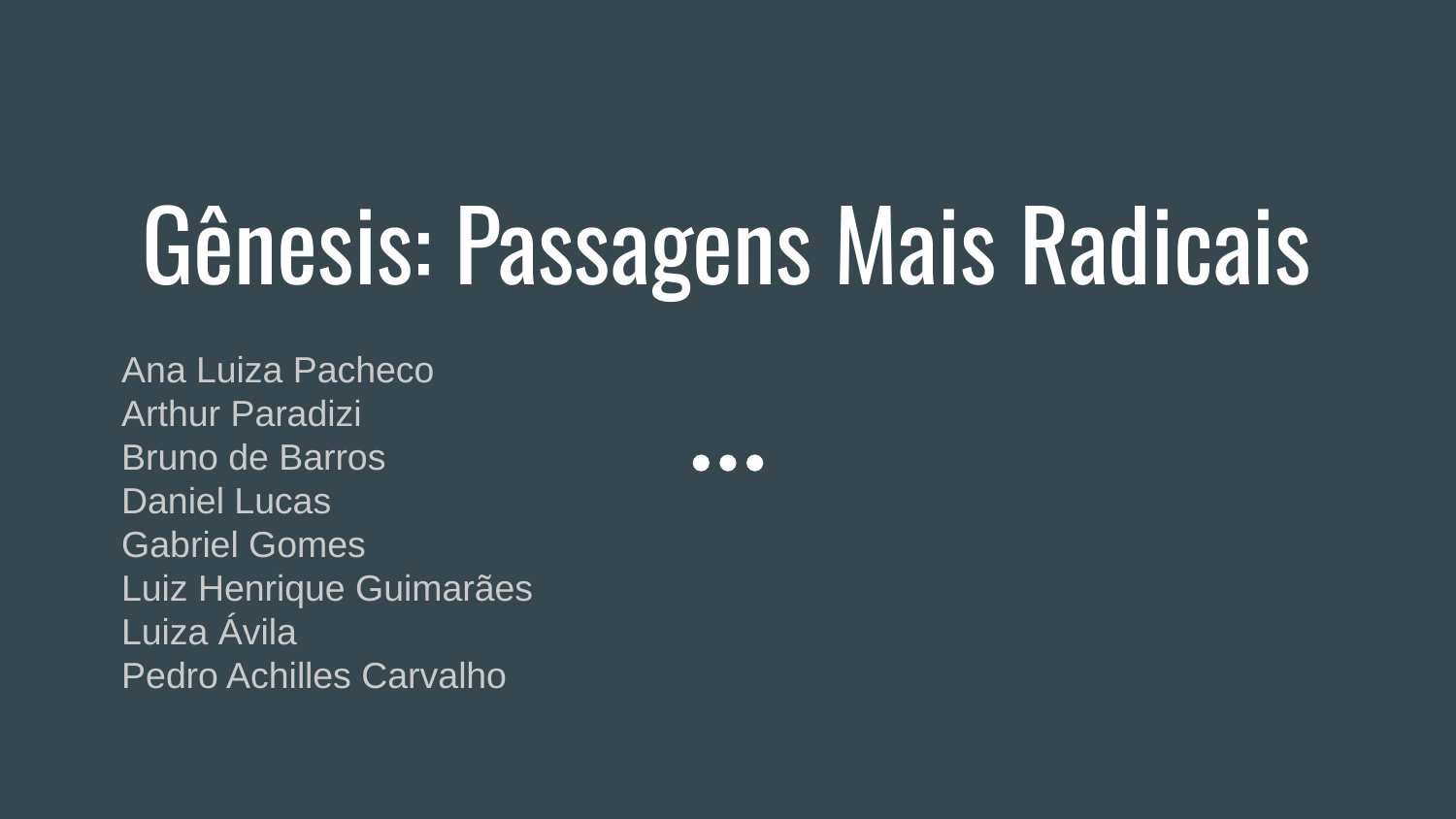

# Gênesis: Passagens Mais Radicais
Ana Luiza Pacheco
Arthur Paradizi
Bruno de Barros
Daniel Lucas
Gabriel Gomes
Luiz Henrique Guimarães
Luiza Ávila
Pedro Achilles Carvalho